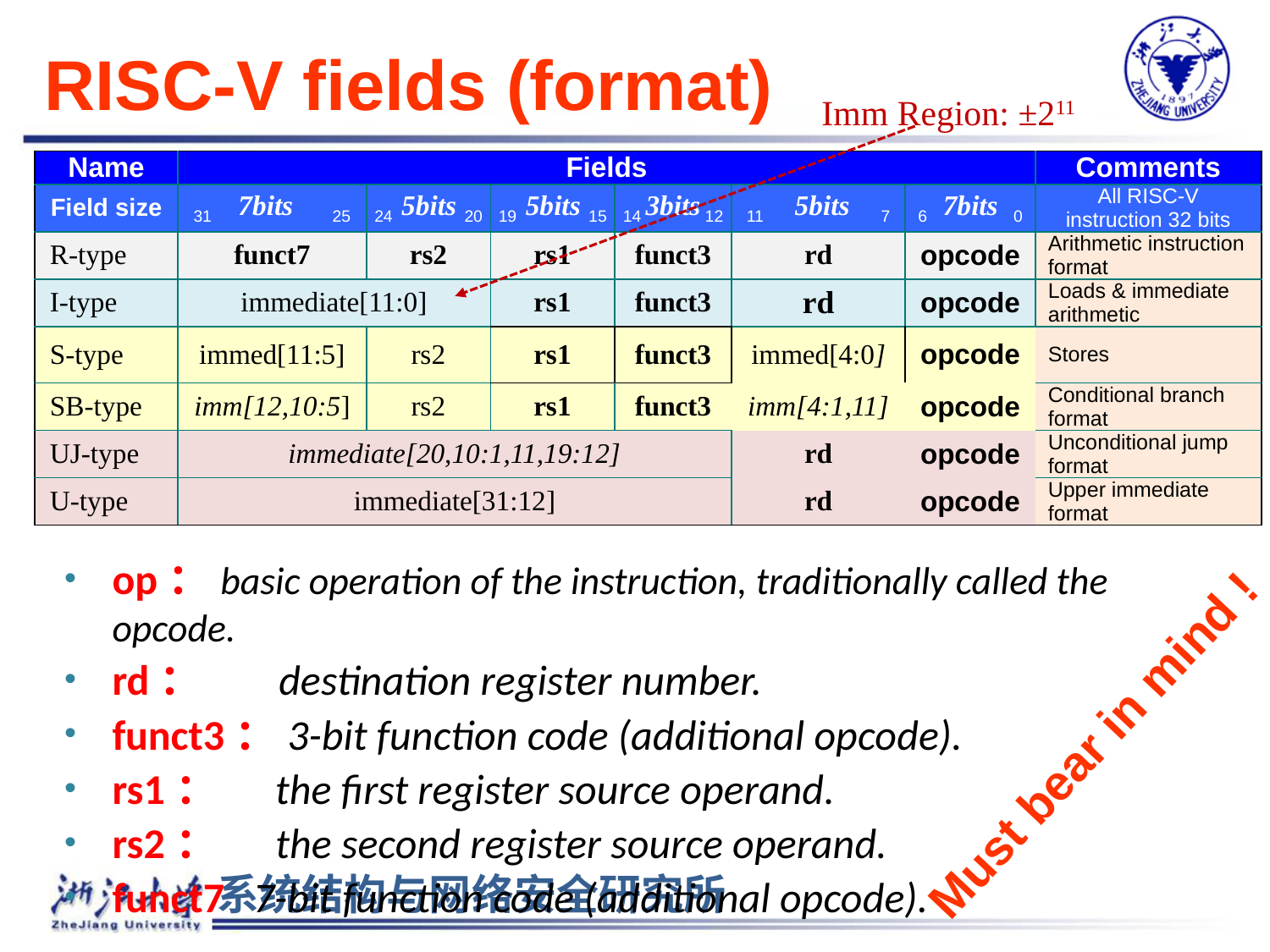

# RISC-V fields (format)
Imm Region: ±211
| Name | Fields |  |  |  |  |  | Comments |
| --- | --- | --- | --- | --- | --- | --- | --- |
| Field size | 31 7bits 25 | 24 5bits 20 | 19 5bits 15 | 14 3bits 12 | 11 5bits 7 | 6 7bits 0 | All RISC-V instruction 32 bits |
| R-type | funct7 | rs2 | rs1 | funct3 | rd | opcode | Arithmetic instruction format |
| I-type | immediate[11:0] |  | rs1 | funct3 | rd | opcode | Loads & immediate arithmetic |
| S-type | immed[11:5] | rs2 | rs1 | funct3 | immed[4:0] | opcode | Stores |
| SB-type | imm[12,10:5] | rs2 | rs1 | funct3 | imm[4:1,11] | opcode | Conditional branch format |
| UJ-type | immediate[20,10:1,11,19:12] |  |  |  | rd | opcode | Unconditional jump format |
| U-type | immediate[31:12] |  |  |  | rd | opcode | Upper immediate format |
op：basic operation of the instruction, traditionally called the opcode.
rd：       destination register number.
funct3：3-bit function code (additional opcode).
rs1：     the first register source operand.
rs2：     the second register source operand.
funct7   7-bit function code (additional opcode).
Must bear in mind !